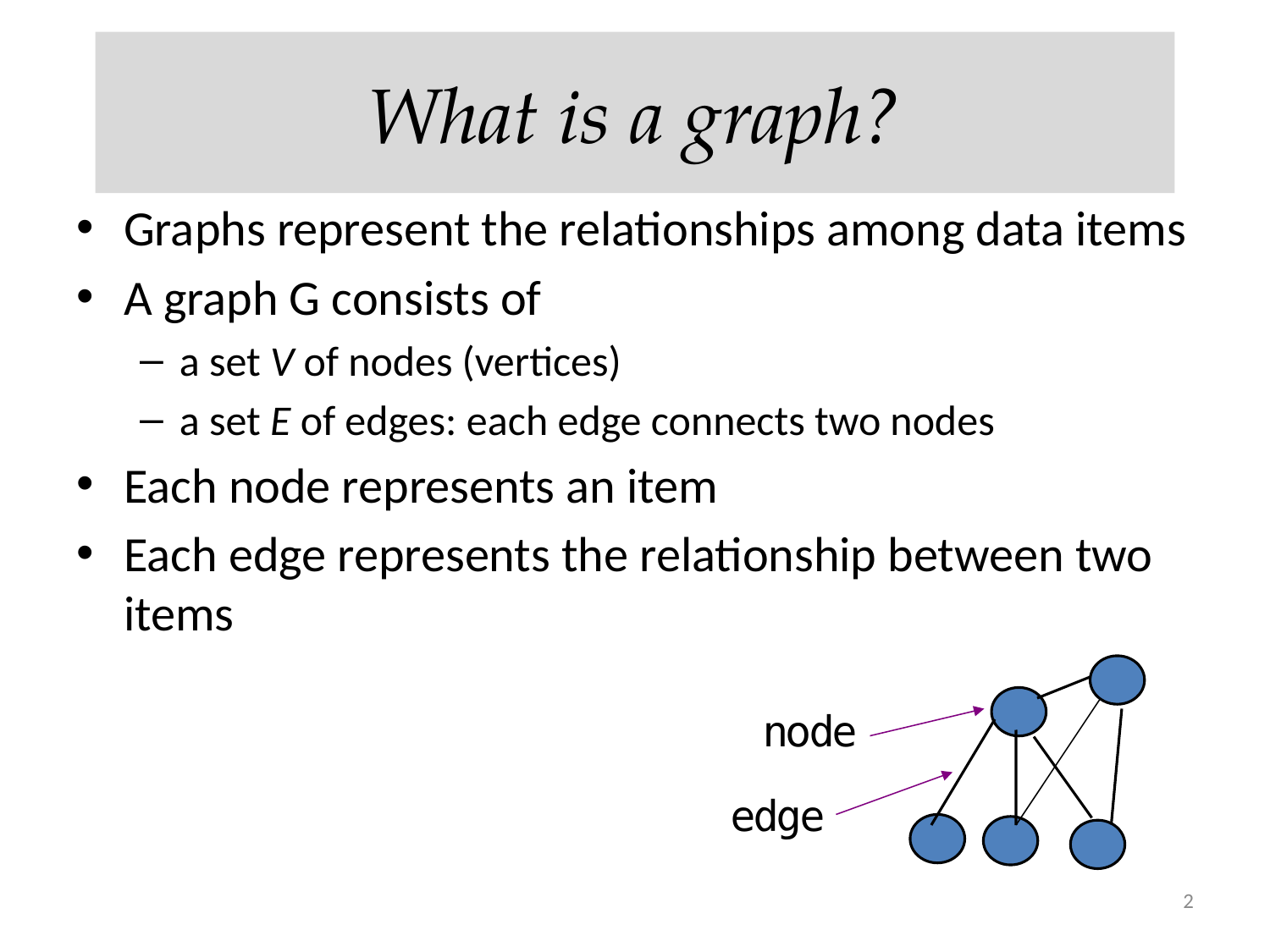

# What is a graph?
Graphs represent the relationships among data items
A graph G consists of
a set V of nodes (vertices)
a set E of edges: each edge connects two nodes
Each node represents an item
Each edge represents the relationship between two items

node

edge

2